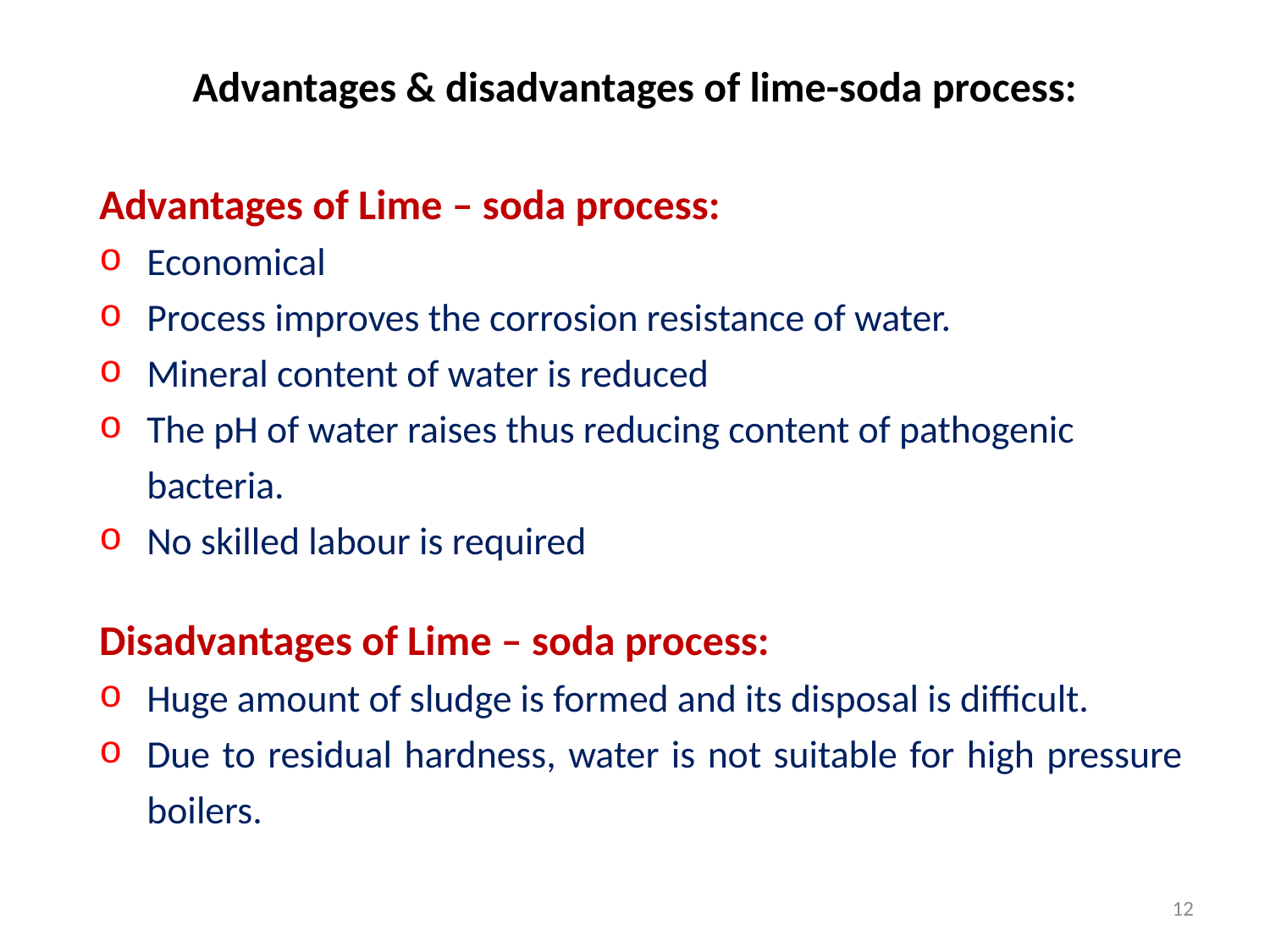

# Advantages & disadvantages of lime-soda process:
Advantages of Lime – soda process:
Economical
Process improves the corrosion resistance of water.
Mineral content of water is reduced
The pH of water raises thus reducing content of pathogenic bacteria.
No skilled labour is required

Disadvantages of Lime – soda process:
Huge amount of sludge is formed and its disposal is difficult.
Due to residual hardness, water is not suitable for high pressure boilers.
12